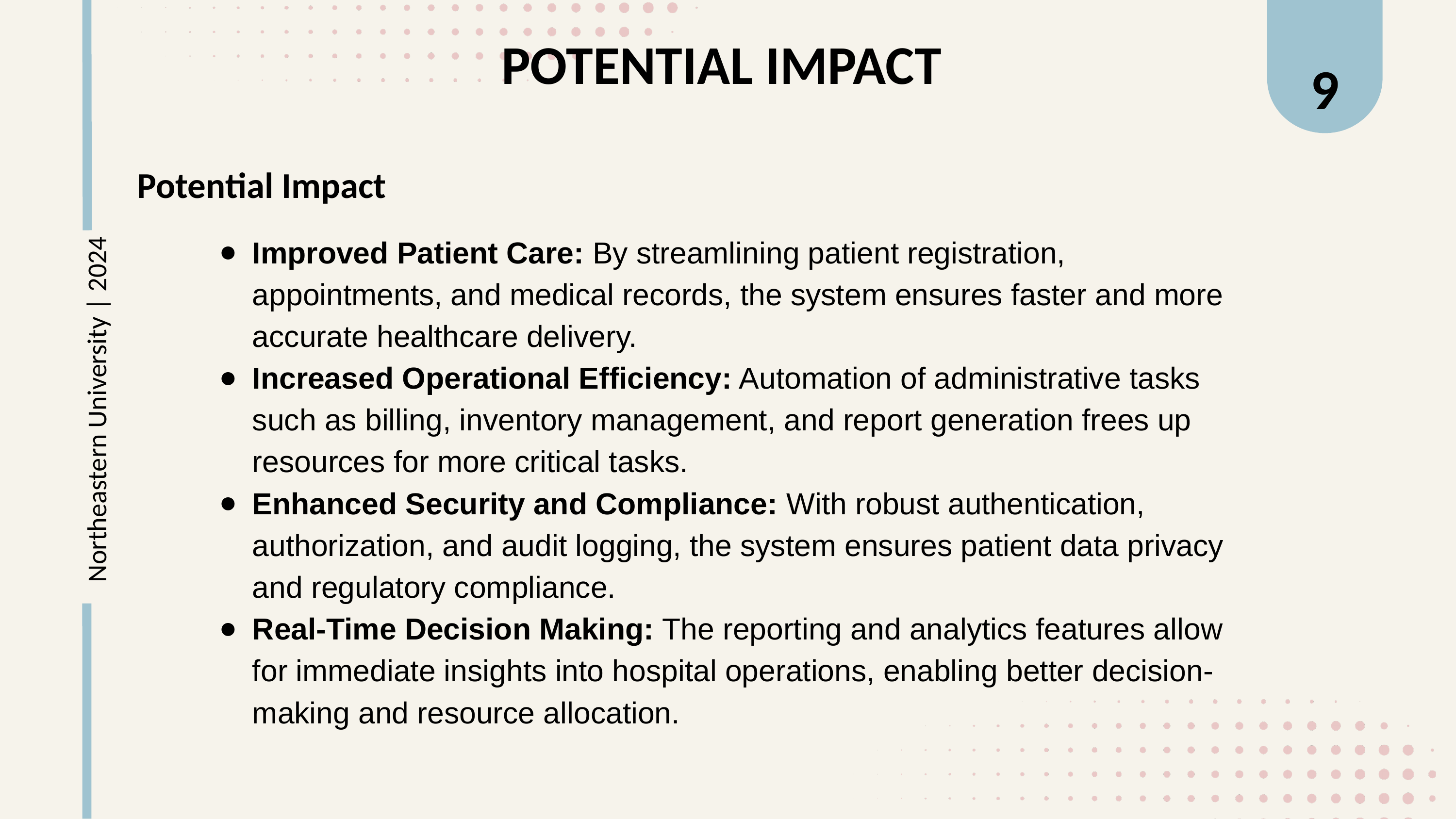

9
POTENTIAL IMPACT
Potential Impact
Improved Patient Care: By streamlining patient registration, appointments, and medical records, the system ensures faster and more accurate healthcare delivery.
Increased Operational Efficiency: Automation of administrative tasks such as billing, inventory management, and report generation frees up resources for more critical tasks.
Enhanced Security and Compliance: With robust authentication, authorization, and audit logging, the system ensures patient data privacy and regulatory compliance.
Real-Time Decision Making: The reporting and analytics features allow for immediate insights into hospital operations, enabling better decision-making and resource allocation.

Northeastern University | 2024